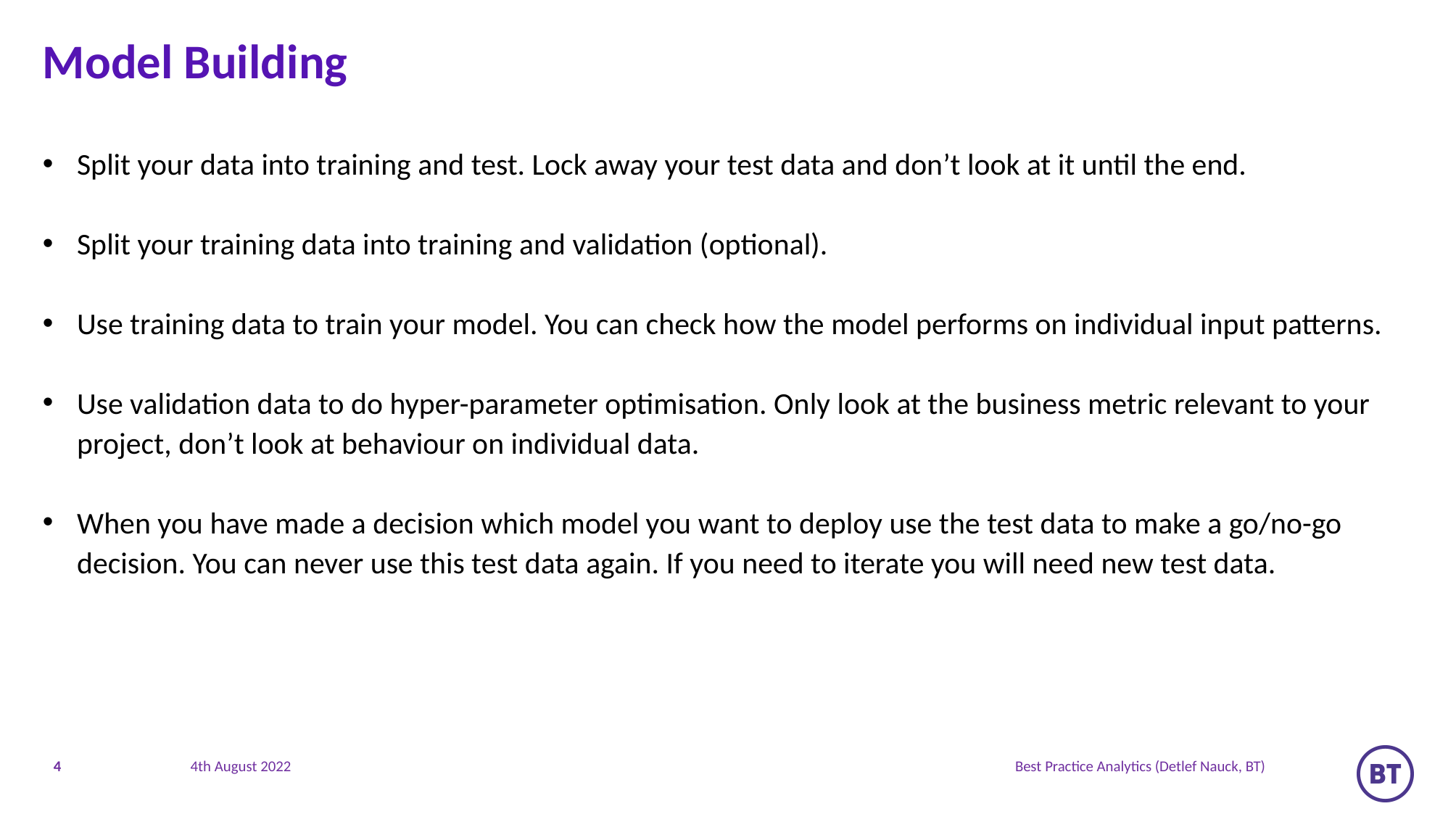

# Model Building
Split your data into training and test. Lock away your test data and don’t look at it until the end.

Split your training data into training and validation (optional).

Use training data to train your model. You can check how the model performs on individual input patterns.

Use validation data to do hyper-parameter optimisation. Only look at the business metric relevant to your project, don’t look at behaviour on individual data.

When you have made a decision which model you want to deploy use the test data to make a go/no-go decision. You can never use this test data again. If you need to iterate you will need new test data.
4
Best Practice Analytics (Detlef Nauck, BT)
4th August 2022